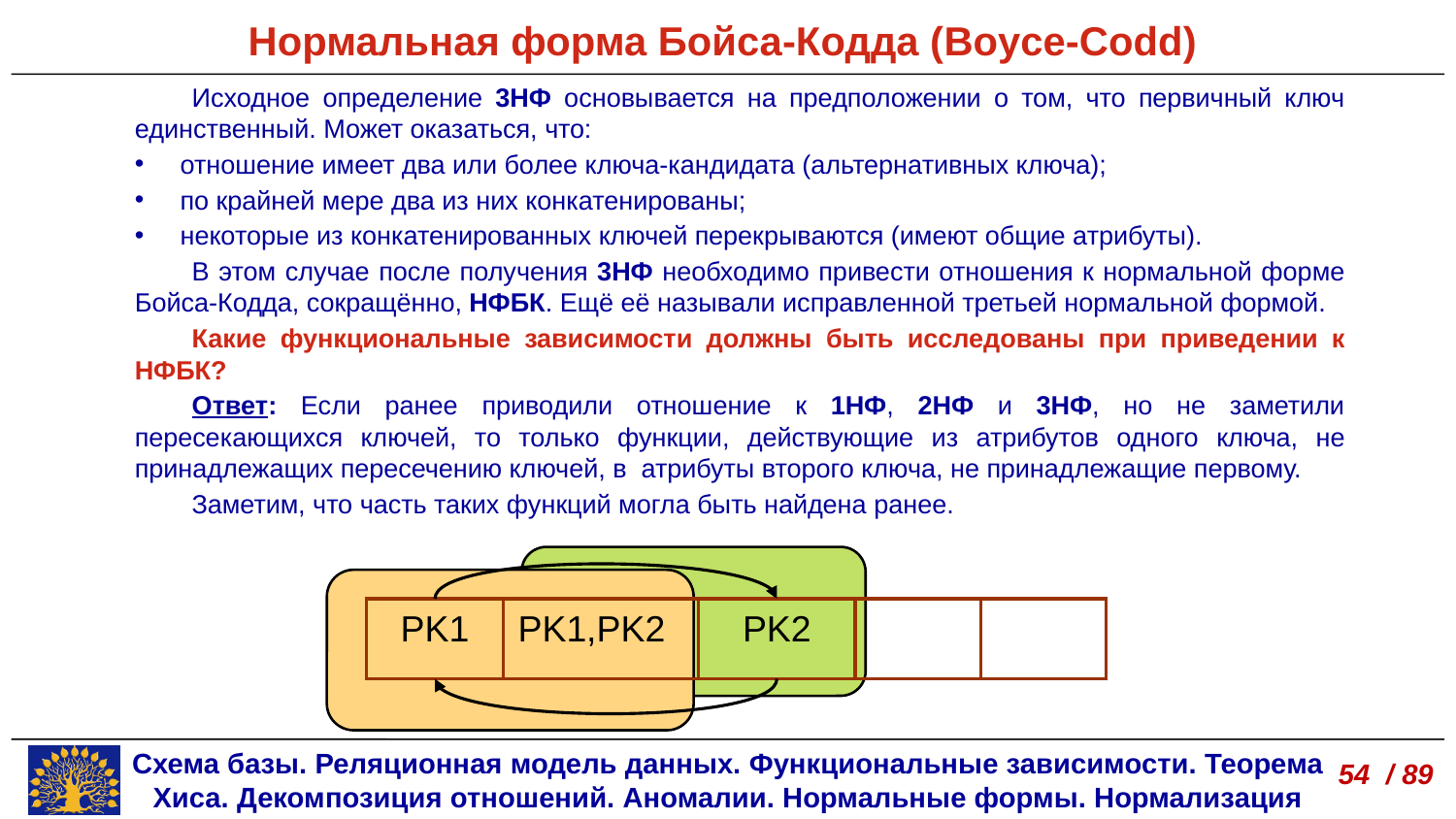

Нормальная форма Бойса-Кодда (Boyce-Codd)
Исходное определение 3НФ основывается на предположении о том, что первичный ключ единственный. Может оказаться, что:
отношение имеет два или более ключа-кандидата (альтернативных ключа);
по крайней мере два из них конкатенированы;
некоторые из конкатенированных ключей перекрываются (имеют общие атрибуты).
В этом случае после получения 3НФ необходимо привести отношения к нормальной форме Бойса-Кодда, сокращённо, НФБК. Ещё её называли исправленной третьей нормальной формой.
Какие функциональные зависимости должны быть исследованы при приведении к НФБК?
Ответ: Если ранее приводили отношение к 1НФ, 2НФ и 3НФ, но не заметили пересекающихся ключей, то только функции, действующие из атрибутов одного ключа, не принадлежащих пересечению ключей, в  атрибуты второго ключа, не принадлежащие первому.
Заметим, что часть таких функций могла быть найдена ранее.

PK1,PK2
PK2
PK1